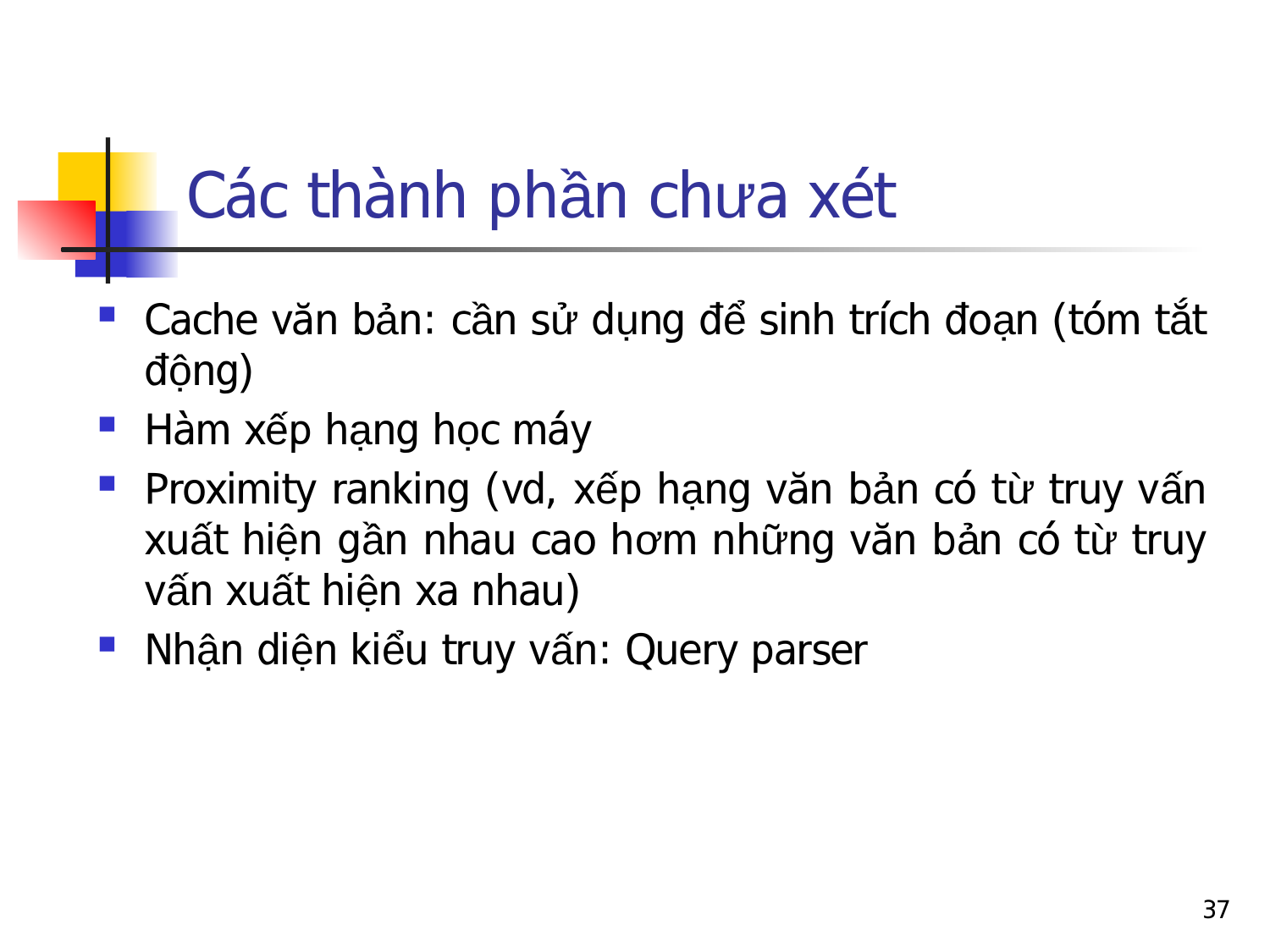

Các thành phần chưa xét
Cache văn bản: cần sử dụng để sinh trích đoạn (tóm tắt động)
Hàm xếp hạng học máy
Proximity ranking (vd, xếp hạng văn bản có từ truy vấn xuất hiện gần nhau cao hơm những văn bản có từ truy vấn xuất hiện xa nhau)
Nhận diện kiểu truy vấn: Query parser
37